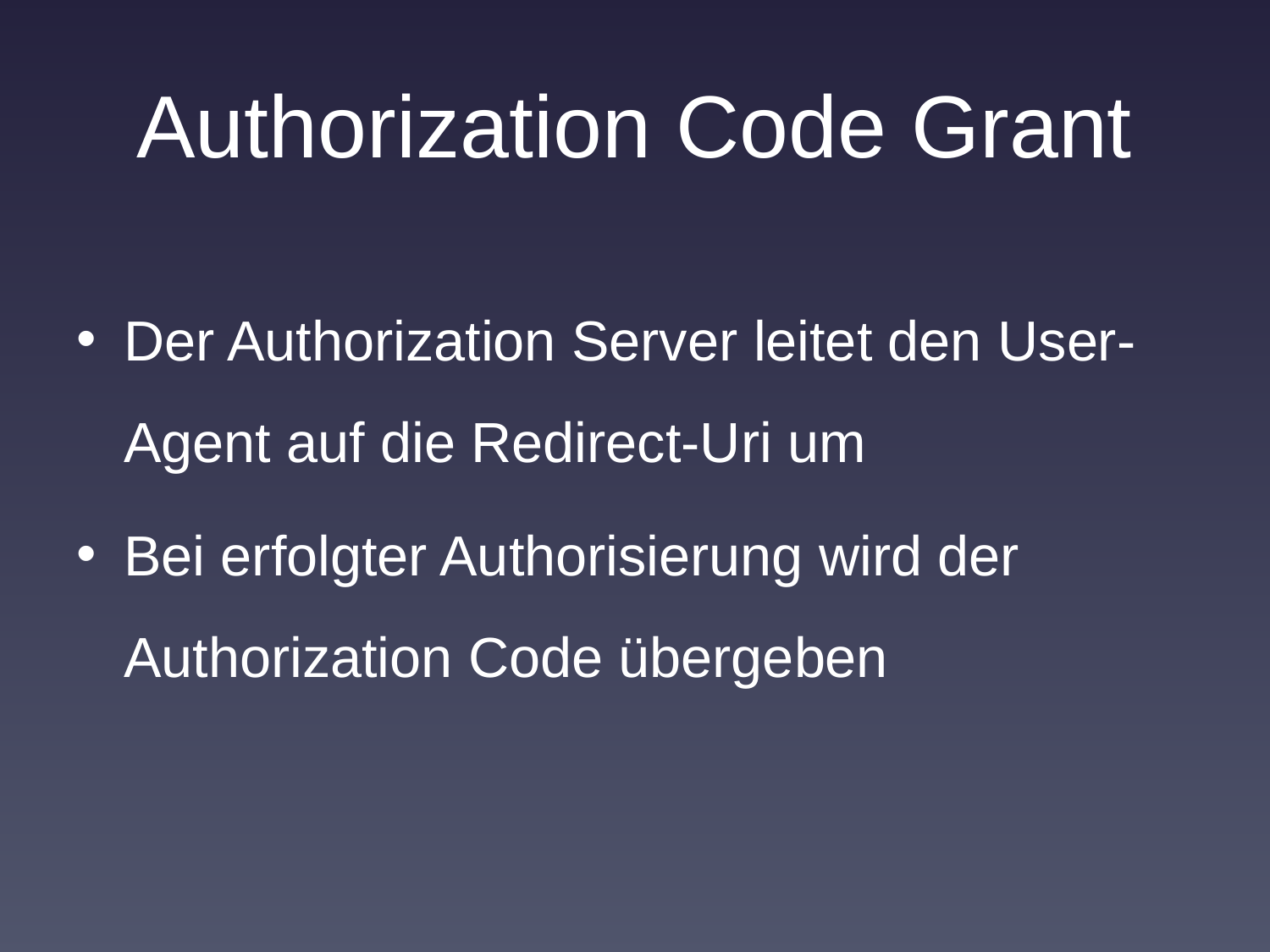

# Authorization Code Grant
Der Authorization Server leitet den User-Agent auf die Redirect-Uri um
Bei erfolgter Authorisierung wird der Authorization Code übergeben